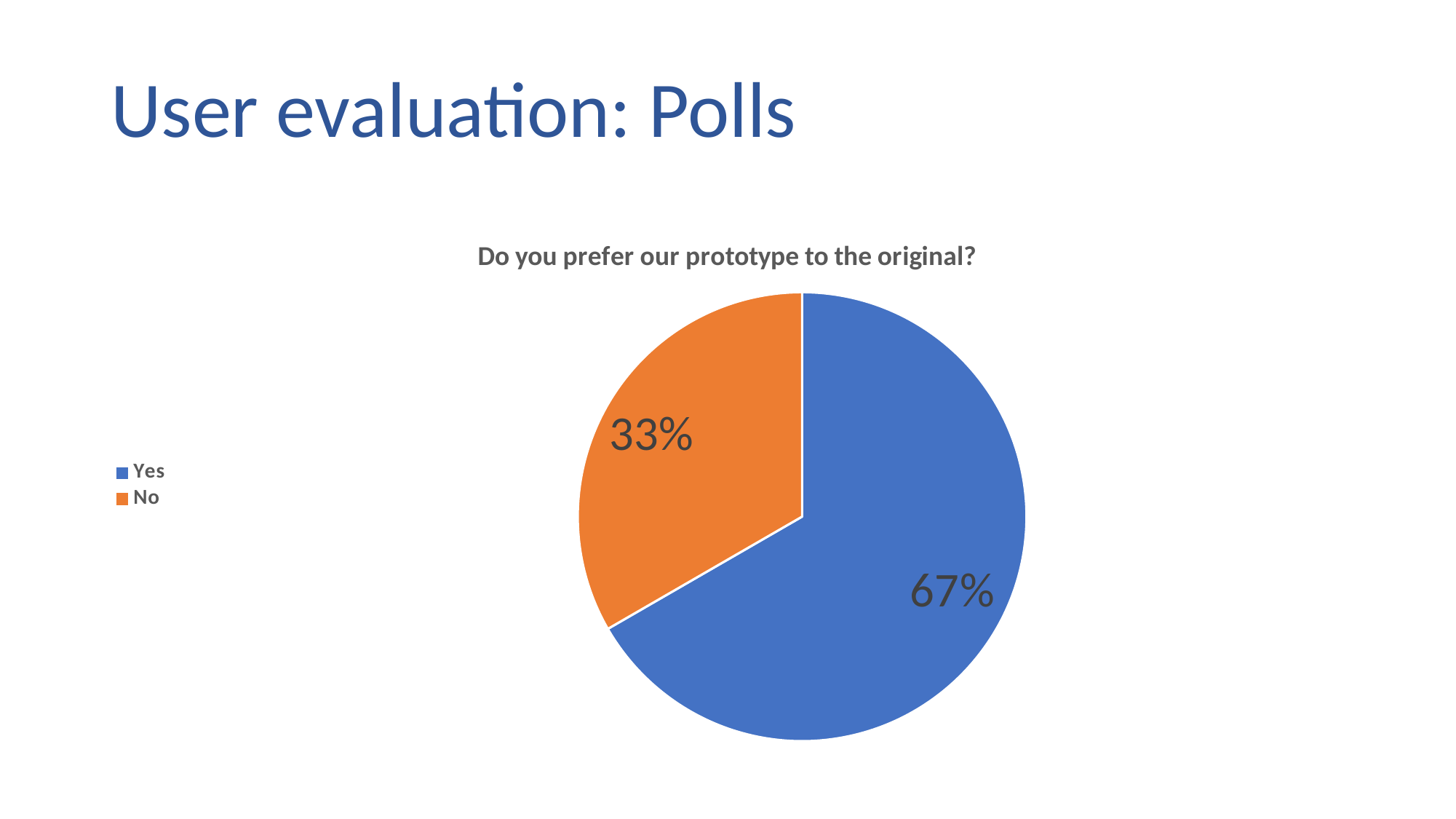

# User evaluation: Polls

### Chart: Do you prefer our prototype to the original?

| Category | Do you use the original VUB Library webpage? |
|---|---|
| Yes | 4.0 |
| No | 2.0 |